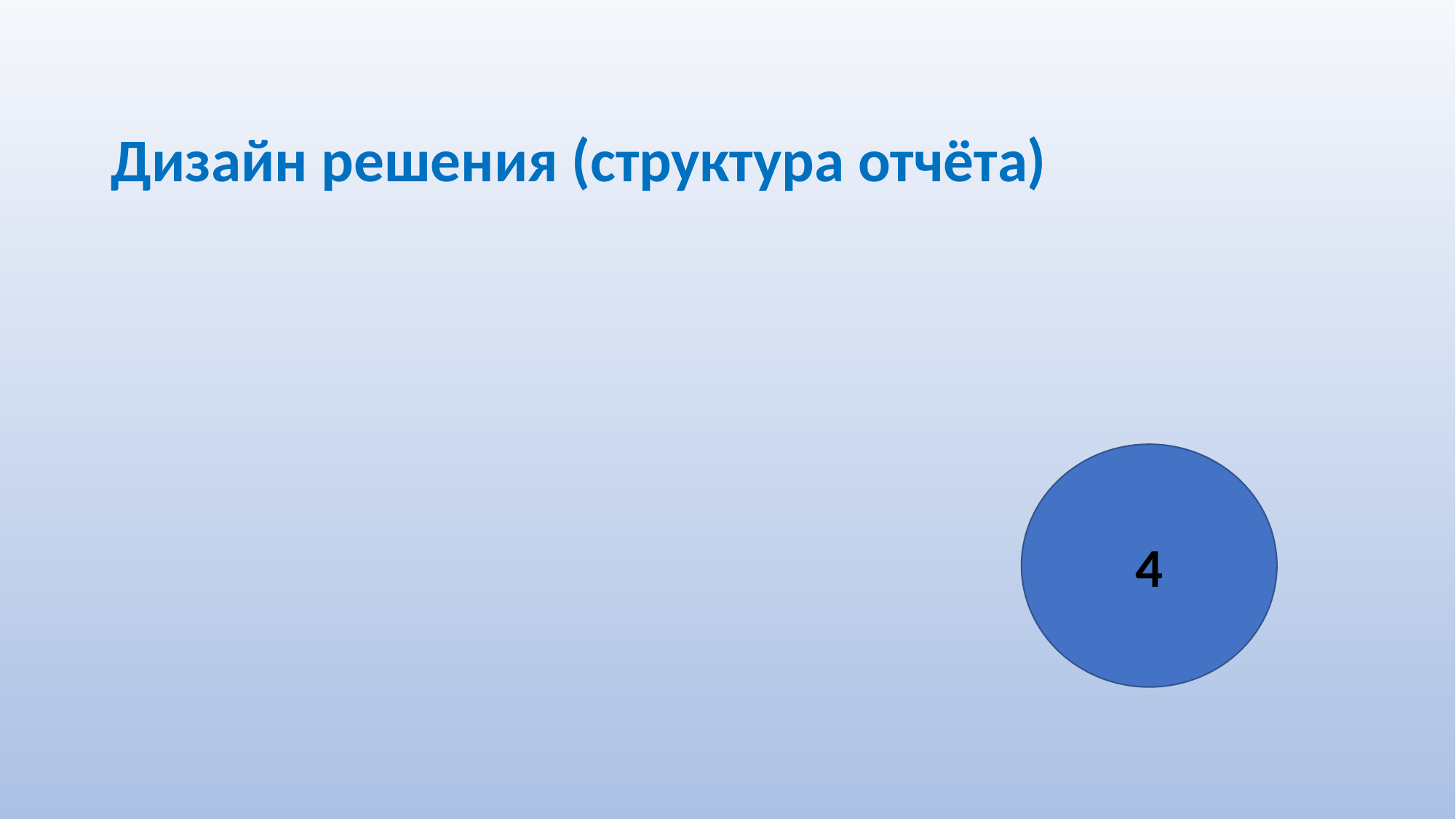

# Дизайн решения (структура отчёта)
4
1